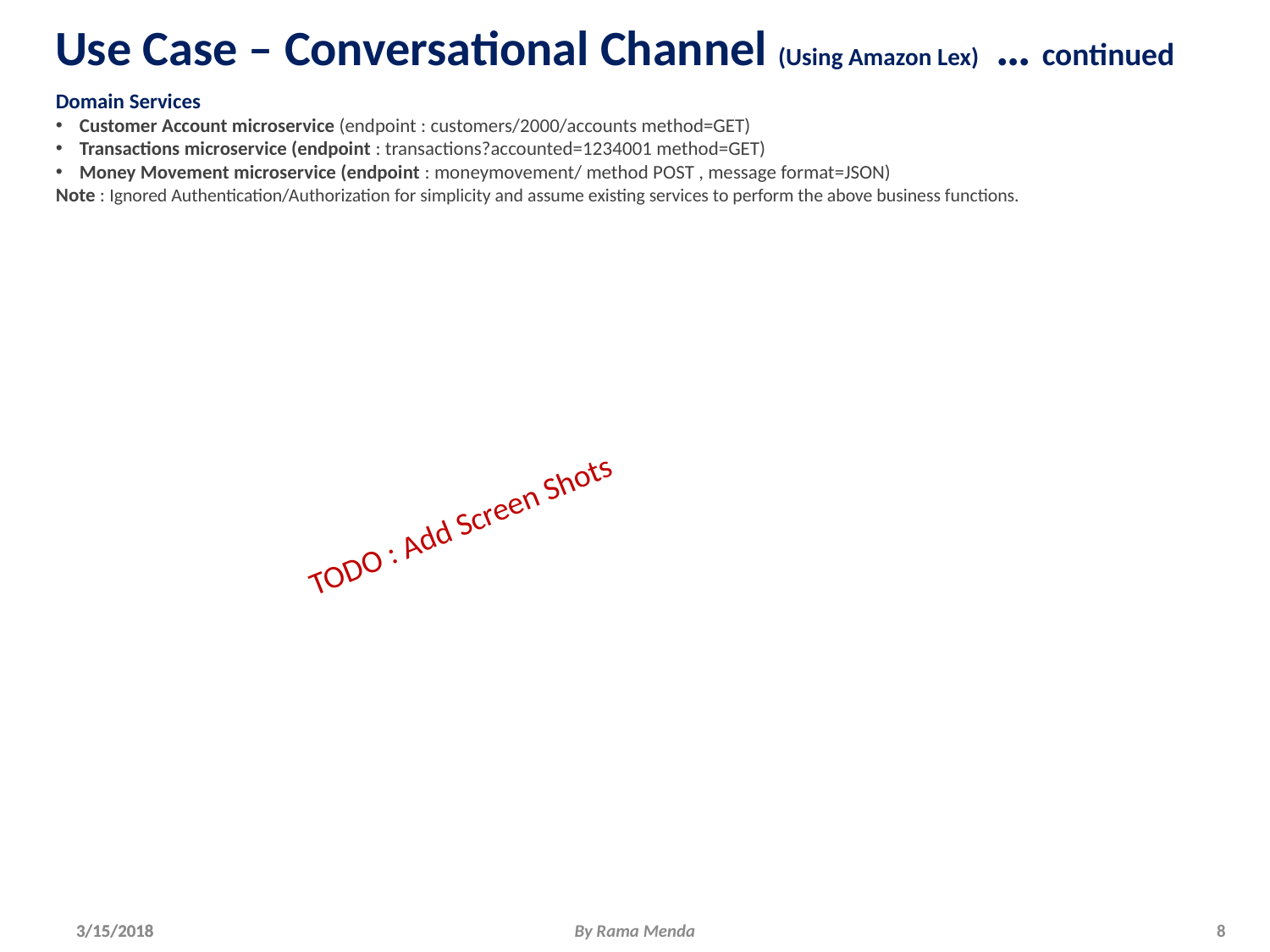

# Use Case – Conversational Channel (Using Amazon Lex)   … continued
Domain Services
Customer Account microservice (endpoint : customers/2000/accounts method=GET)
Transactions microservice (endpoint : transactions?accounted=1234001 method=GET)
Money Movement microservice (endpoint : moneymovement/ method POST , message format=JSON)
Note : Ignored Authentication/Authorization for simplicity and assume existing services to perform the above business functions.
TODO : Add Screen Shots
3/15/2018
3/15/2018
By Rama Menda
8